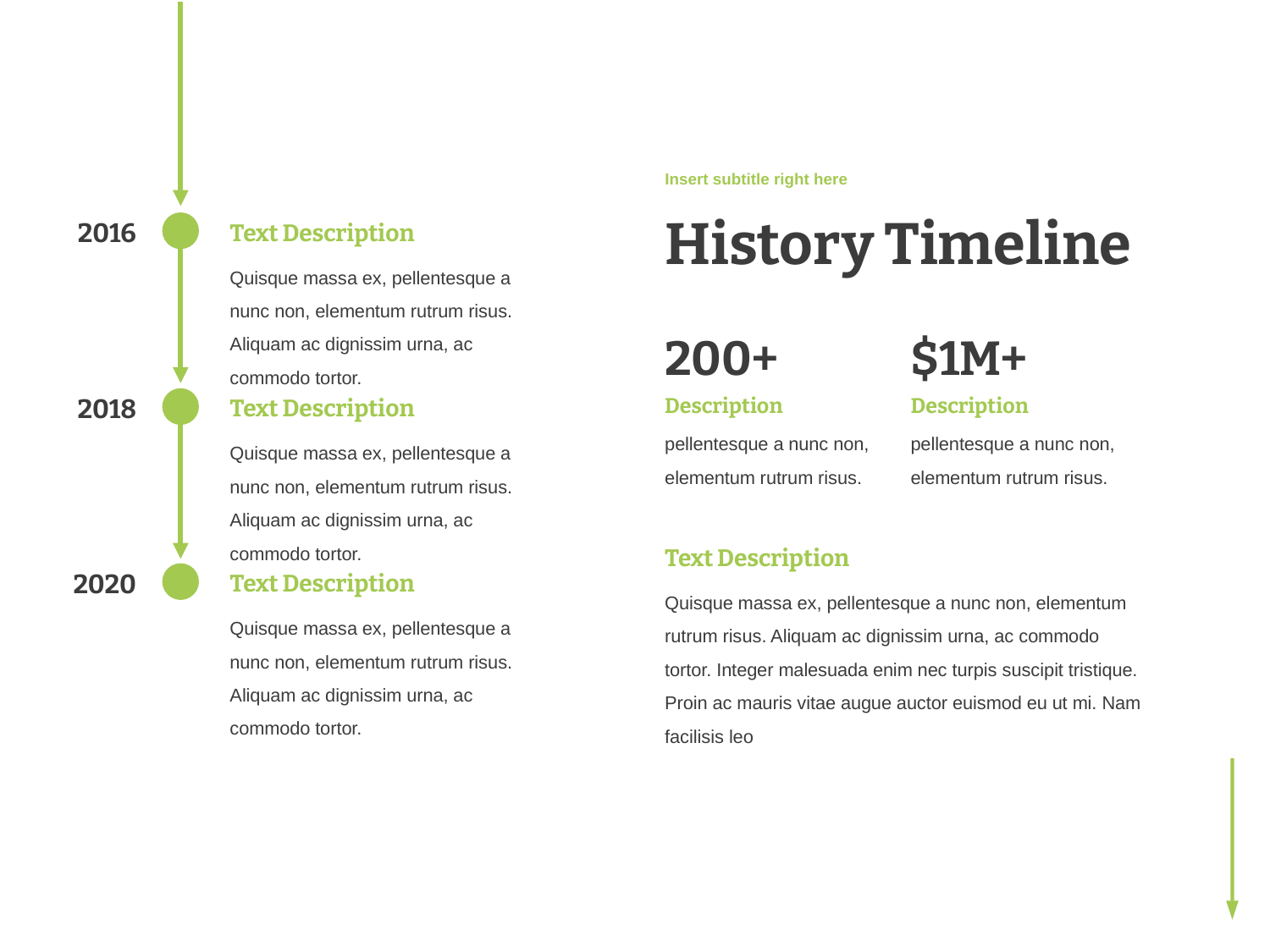

Insert subtitle right here
# History Timeline
2016
Text Description

Quisque massa ex, pellentesque a nunc non, elementum rutrum risus. Aliquam ac dignissim urna, ac commodo tortor.
200+
$1M+
2018
Description
Description
Text Description

pellentesque a nunc non, elementum rutrum risus.
pellentesque a nunc non, elementum rutrum risus.
Quisque massa ex, pellentesque a nunc non, elementum rutrum risus. Aliquam ac dignissim urna, ac commodo tortor.
Text Description
2020
Text Description

Quisque massa ex, pellentesque a nunc non, elementum rutrum risus. Aliquam ac dignissim urna, ac commodo tortor. Integer malesuada enim nec turpis suscipit tristique. Proin ac mauris vitae augue auctor euismod eu ut mi. Nam facilisis leo
Quisque massa ex, pellentesque a nunc non, elementum rutrum risus. Aliquam ac dignissim urna, ac commodo tortor.